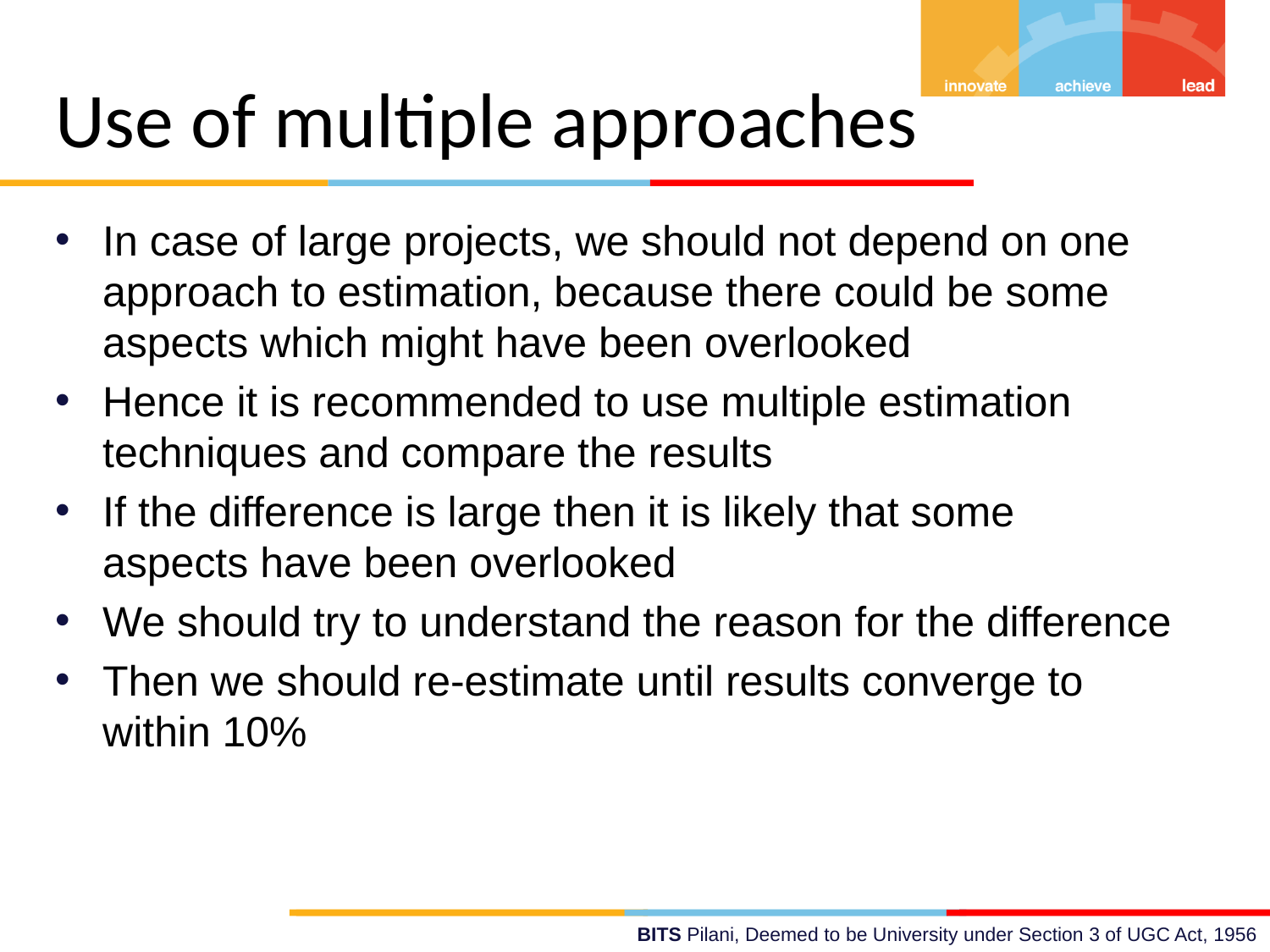

Use of multiple approaches
In case of large projects, we should not depend on one approach to estimation, because there could be some aspects which might have been overlooked
Hence it is recommended to use multiple estimation techniques and compare the results
If the difference is large then it is likely that some aspects have been overlooked
We should try to understand the reason for the difference
Then we should re-estimate until results converge to within 10%